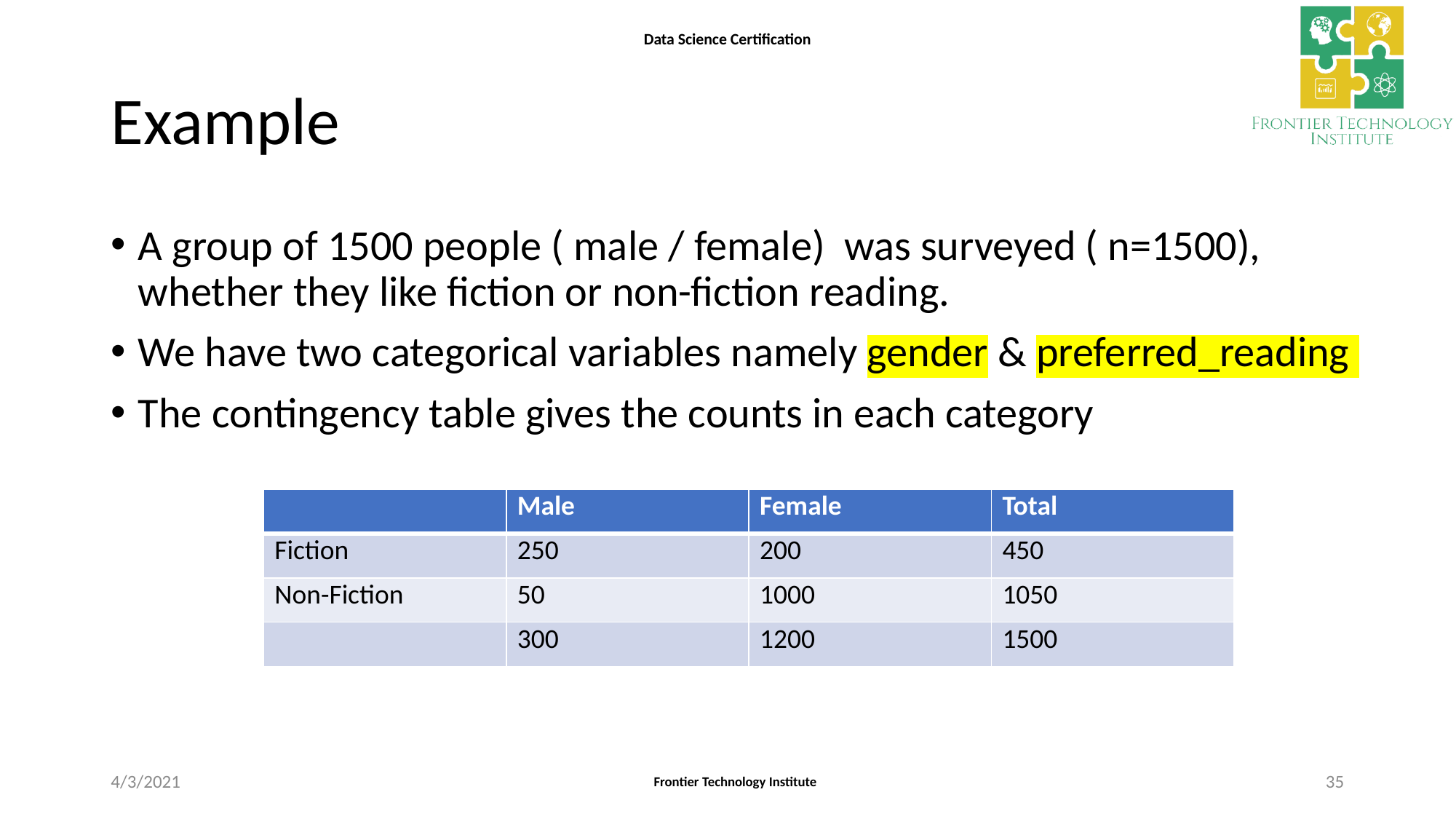

# Example
A group of 1500 people ( male / female)  was surveyed ( n=1500), whether they like fiction or non-fiction reading.
We have two categorical variables namely gender & preferred_reading
The contingency table gives the counts in each category
|  | Male | Female | Total |
| --- | --- | --- | --- |
| Fiction | 250 | 200 | 450 |
| Non-Fiction | 50 | 1000 | 1050 |
|  | 300 | 1200 | 1500 |
4/3/2021
35